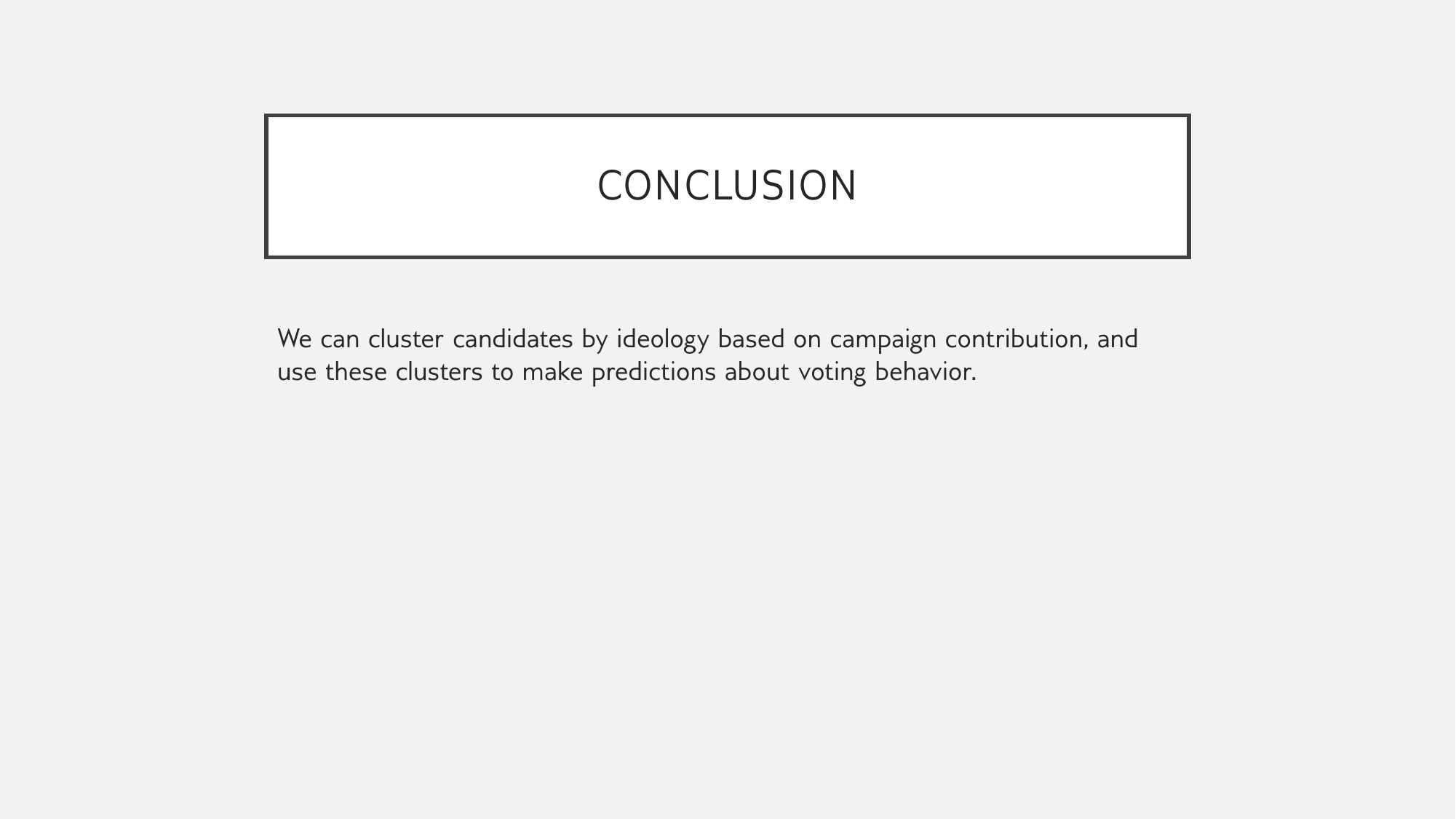

# Conclusion
We can cluster candidates by ideology based on campaign contribution, and use these clusters to make predictions about voting behavior.